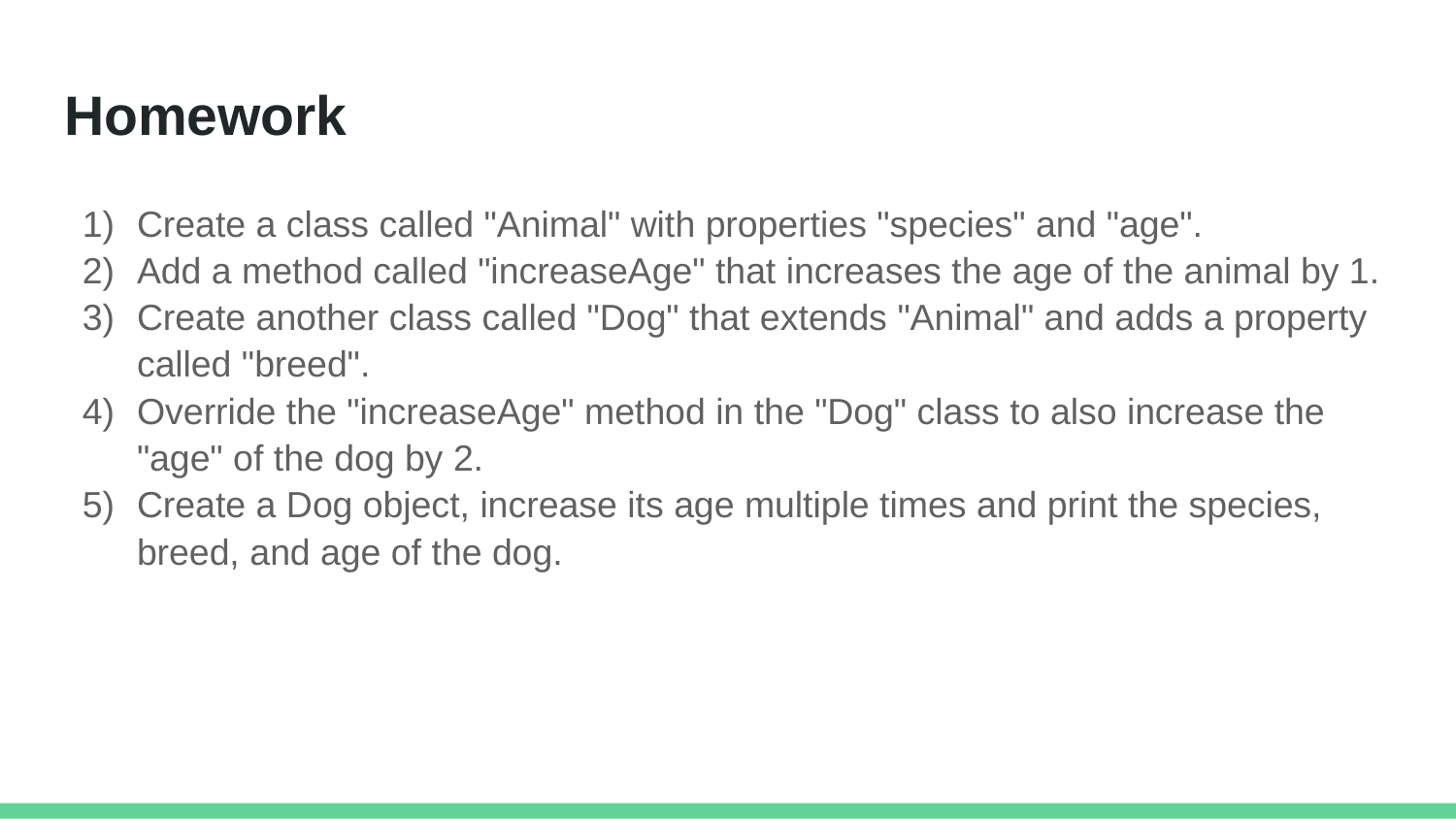

# Homework
Create a class called "Animal" with properties "species" and "age".
Add a method called "increaseAge" that increases the age of the animal by 1.
Create another class called "Dog" that extends "Animal" and adds a property called "breed".
Override the "increaseAge" method in the "Dog" class to also increase the "age" of the dog by 2.
Create a Dog object, increase its age multiple times and print the species, breed, and age of the dog.